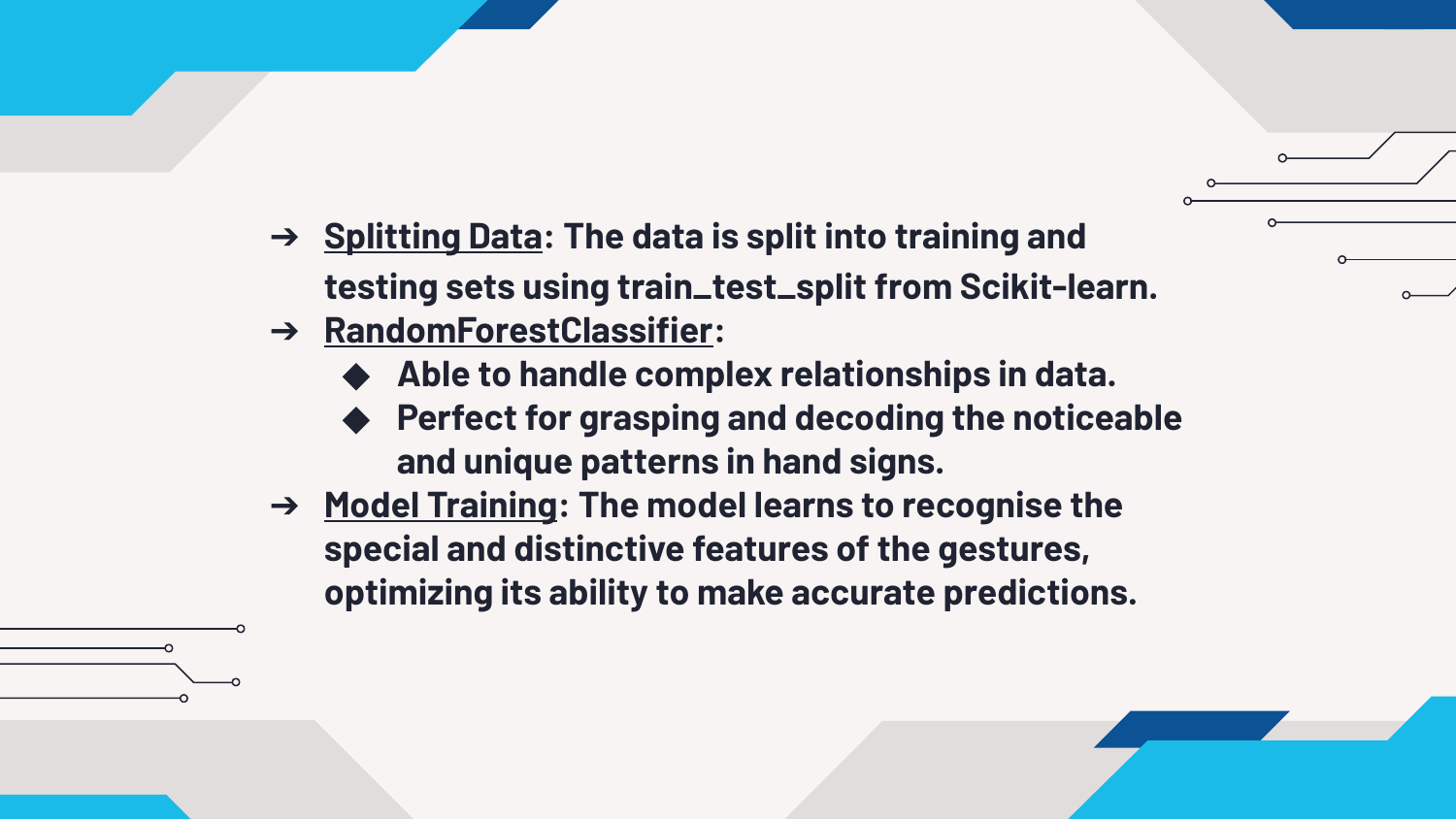

# Splitting Data: The data is split into training and testing sets using train_test_split from Scikit-learn.
RandomForestClassifier:
Able to handle complex relationships in data.
Perfect for grasping and decoding the noticeable and unique patterns in hand signs.
Model Training: The model learns to recognise the special and distinctive features of the gestures, optimizing its ability to make accurate predictions.